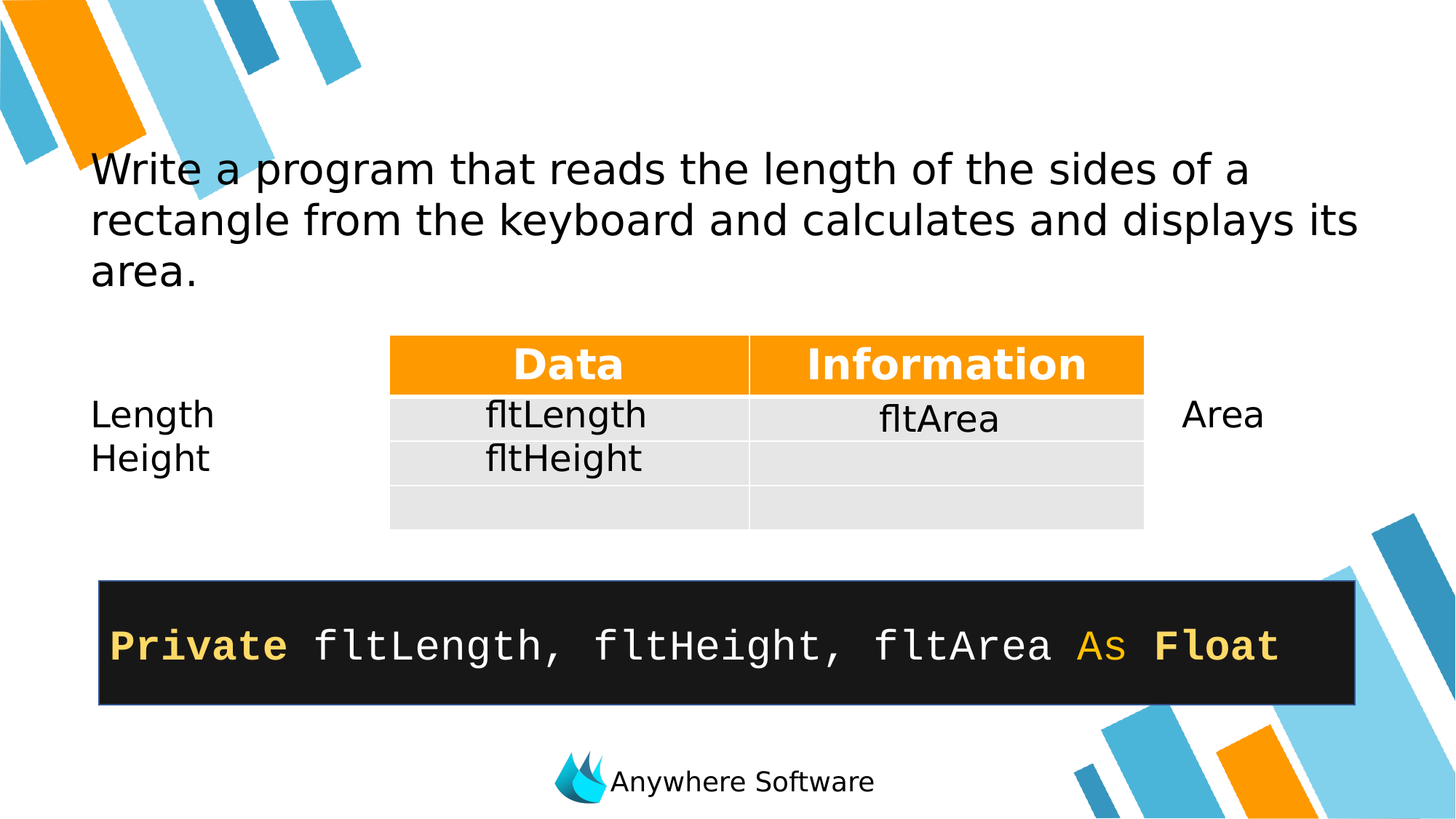

#
Write a program that reads the length of the sides of a rectangle from the keyboard and calculates and displays its
area.
| Data | Information |
| --- | --- |
|  |  |
|  |  |
|  |  |
fltLength
fltHeight

Length
Height

Area
fltArea
Private fltLength, fltHeight, fltArea As Float